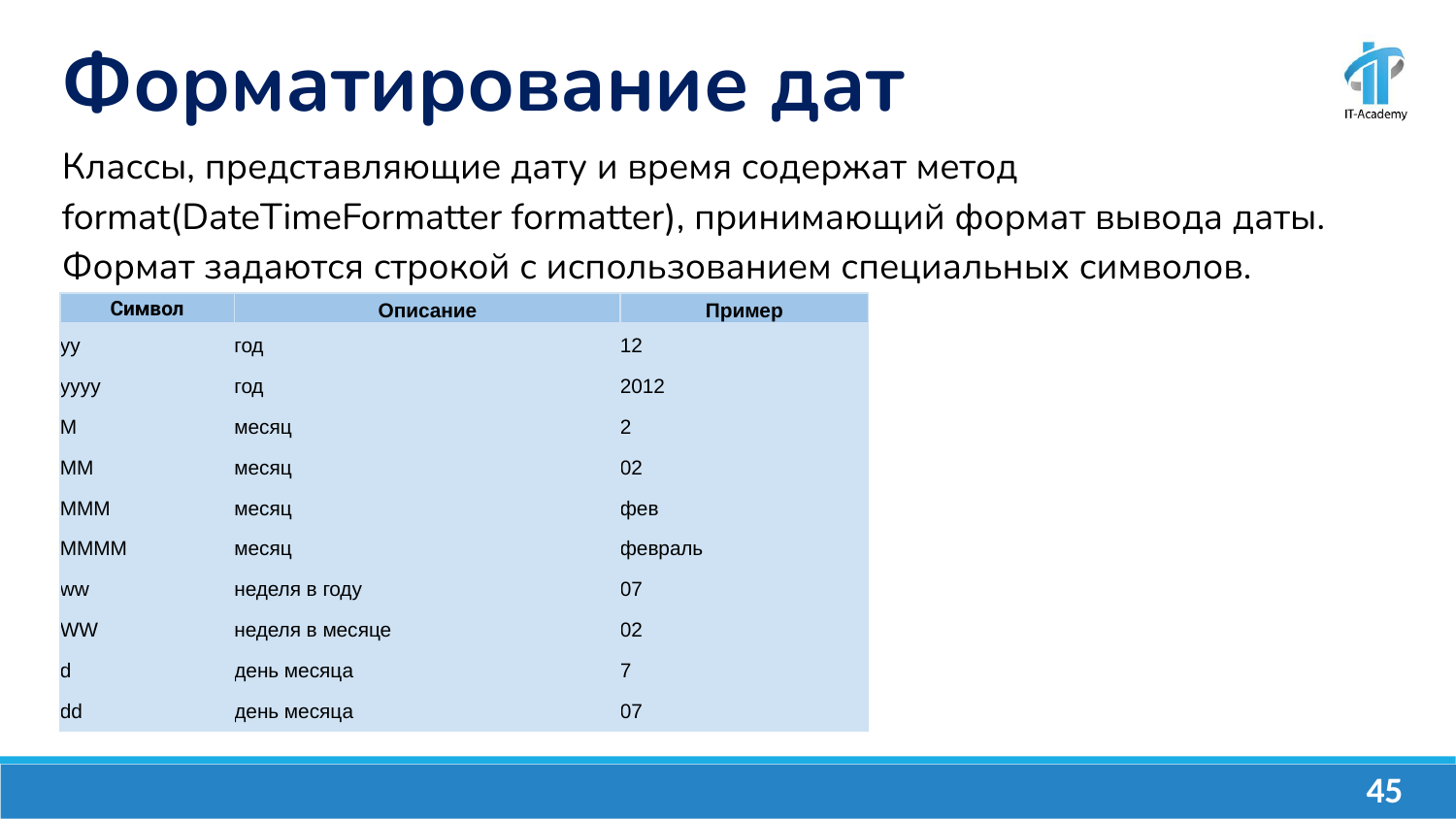

Форматирование дат
Классы, представляющие дату и время содержат метод format(DateTimeFormatter formatter), принимающий формат вывода даты. Формат задаются строкой с использованием специальных символов.
| Символ | Описание | Пример |
| --- | --- | --- |
| yy | год | 12 |
| yyyy | год | 2012 |
| M | месяц | 2 |
| MM | месяц | 02 |
| MMM | месяц | фев |
| MMMM | месяц | февраль |
| ww | неделя в году | 07 |
| WW | неделя в месяце | 02 |
| d | день месяца | 7 |
| dd | день месяца | 07 |
45